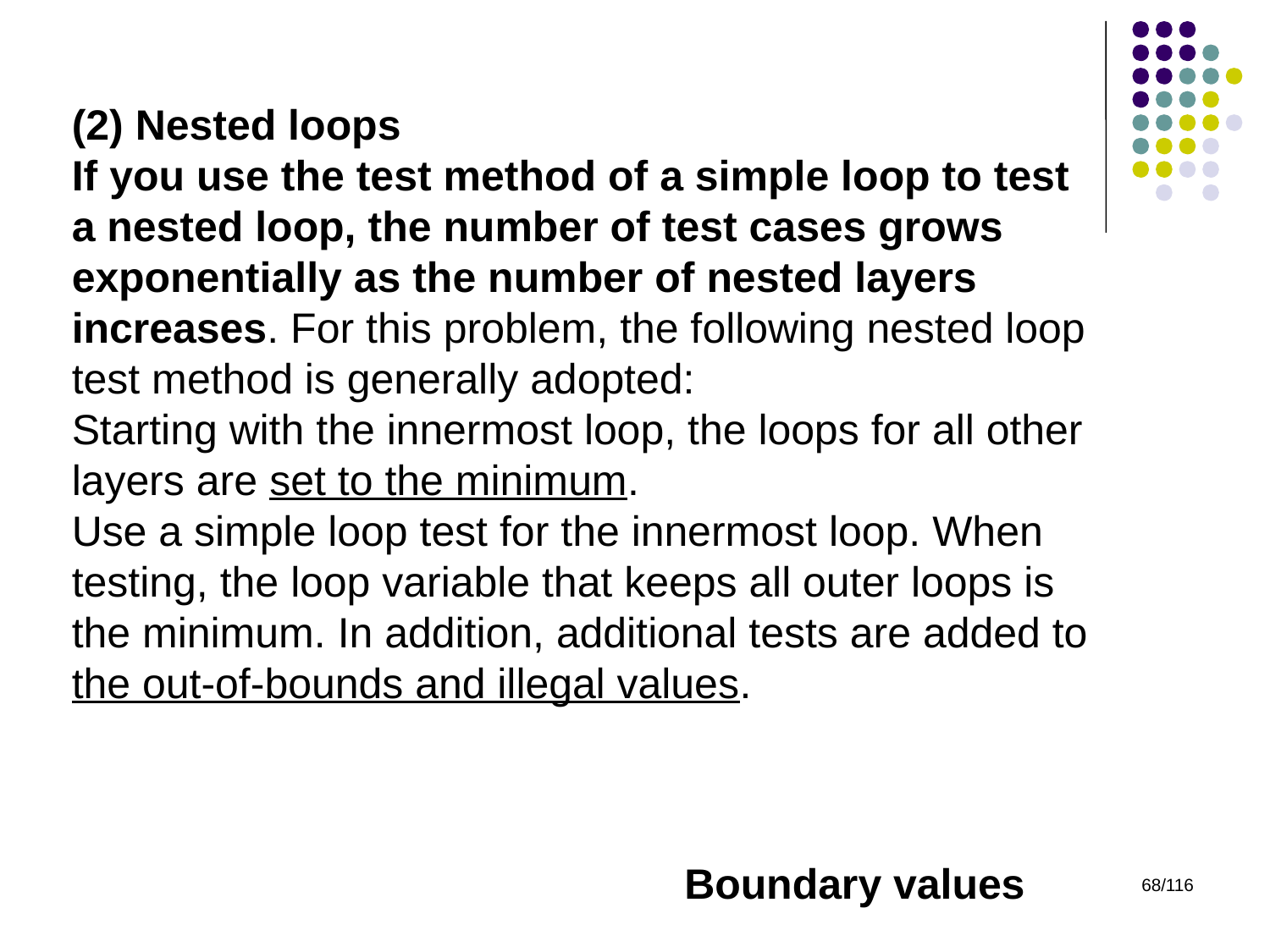

(2) Nested loops
If you use the test method of a simple loop to test a nested loop, the number of test cases grows exponentially as the number of nested layers increases. For this problem, the following nested loop test method is generally adopted:
Starting with the innermost loop, the loops for all other layers are set to the minimum.
Use a simple loop test for the innermost loop. When testing, the loop variable that keeps all outer loops is the minimum. In addition, additional tests are added to the out-of-bounds and illegal values.

Boundary values
68/116